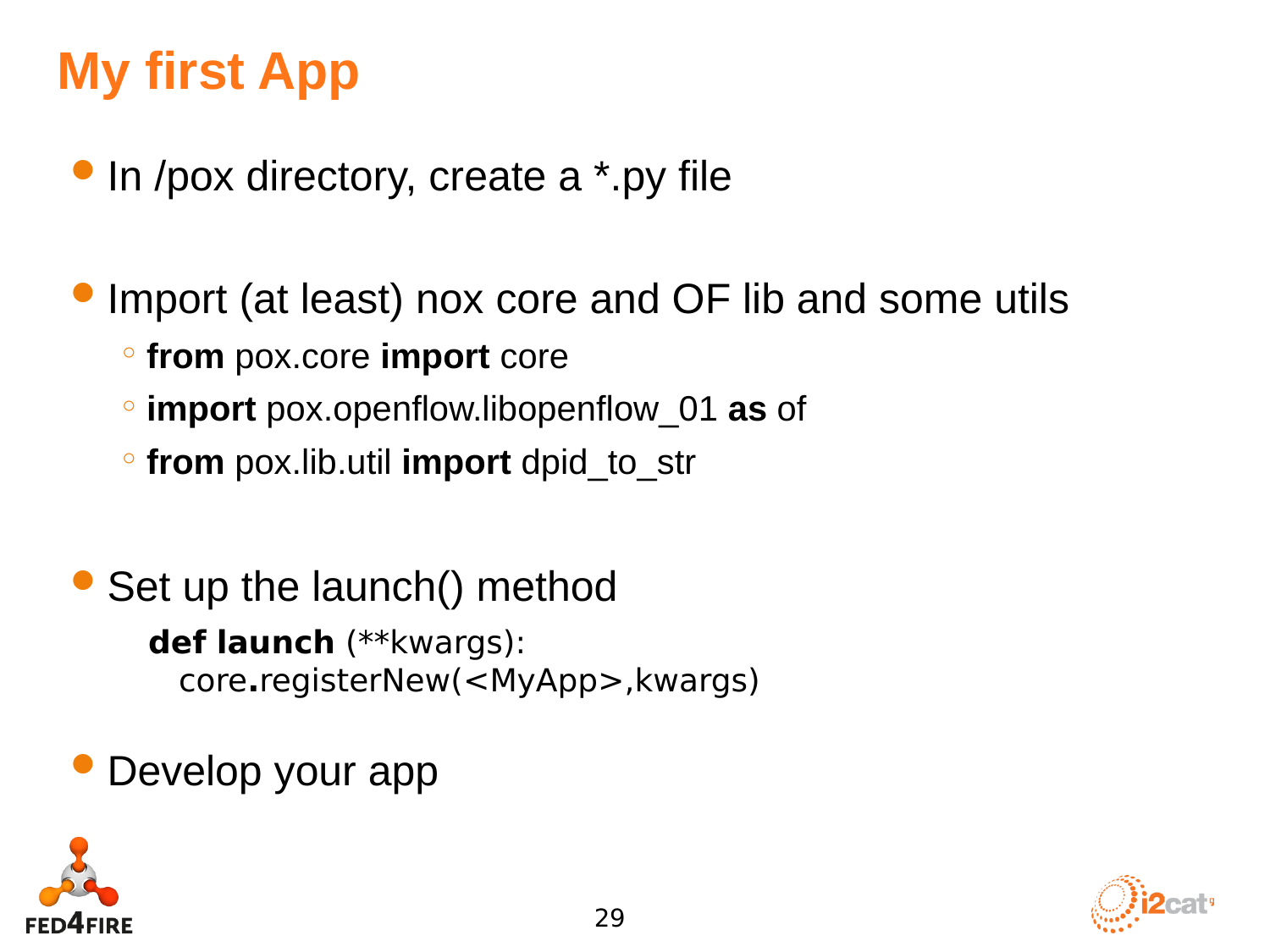

# My first App
In /pox directory, create a *.py file

Import (at least) nox core and OF lib and some utils
from pox.core import core
import pox.openflow.libopenflow_01 as of
from pox.lib.util import dpid_to_str

Set up the launch() method

Develop your app
def launch (**kwargs):
   core.registerNew(<MyApp>,kwargs)